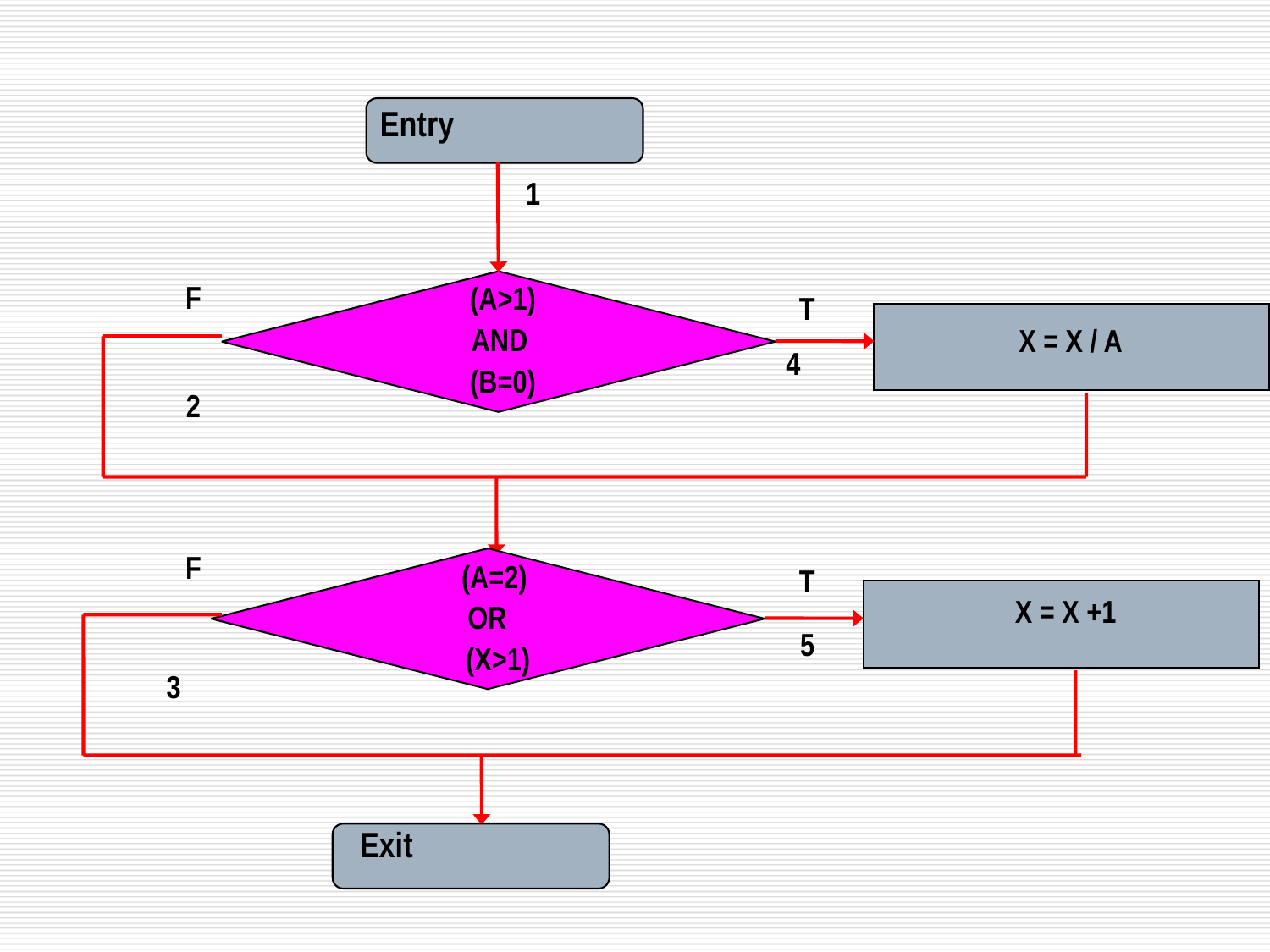

Entry

1
F

(A>1)
AND
(B=0)
T

X = X / A

4

2

F

(A=2)
OR
 (X>1)
T

X = X +1
5

3

Exit